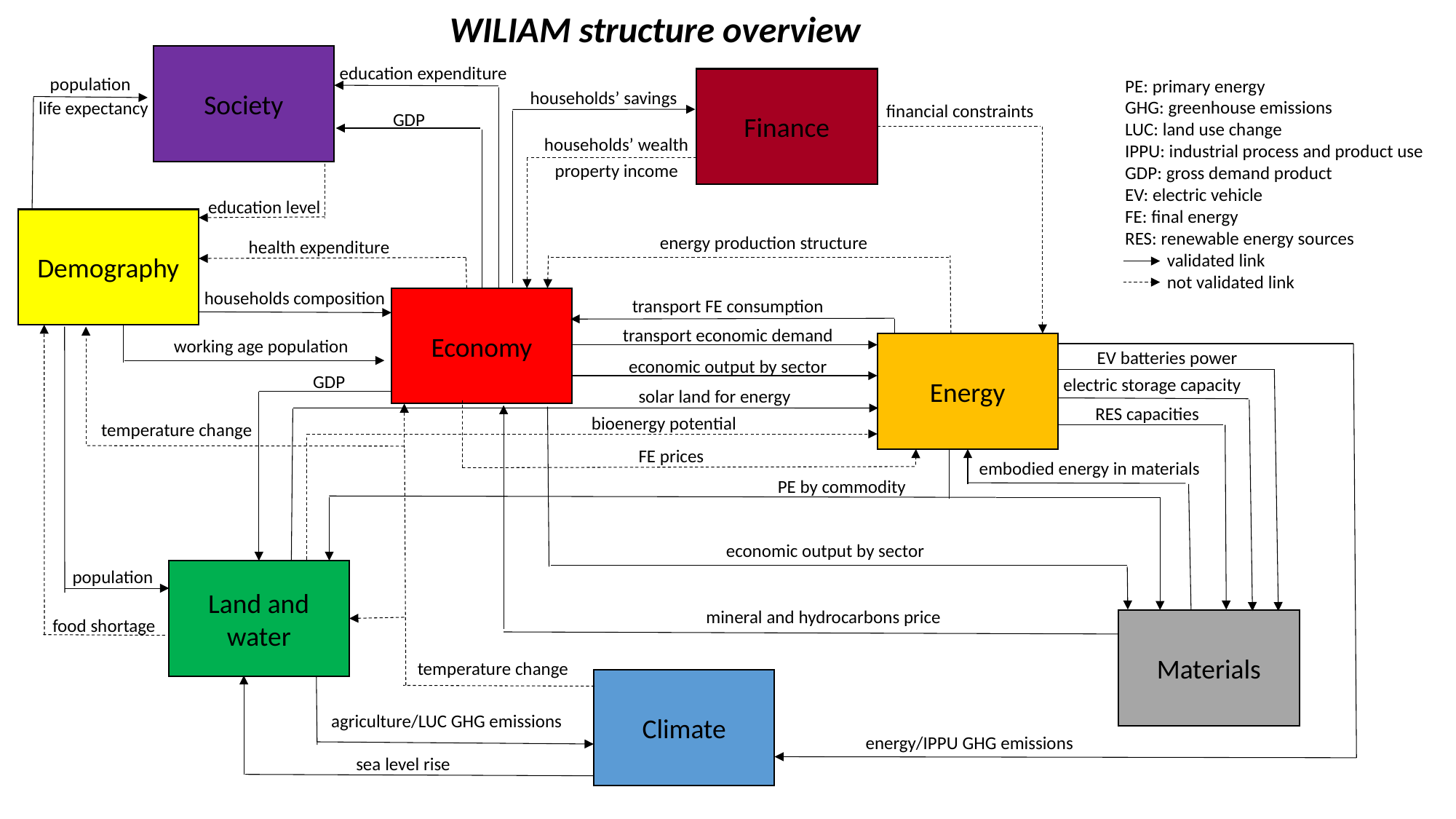

WILIAM structure overview
Society
education expenditure
population
Finance
PE: primary energy
GHG: greenhouse emissions
LUC: land use change
IPPU: industrial process and product use
GDP: gross demand product
EV: electric vehicle
FE: final energy
RES: renewable energy sources
          validated link
          not validated link
households’ savings
life expectancy
financial constraints
GDP
households’ wealth
property income
education level
Demography
energy production structure
health expenditure
households composition
Economy
transport FE consumption
transport economic demand
working age population
Energy
EV batteries power
economic output by sector
GDP
electric storage capacity
solar land for energy
RES capacities
bioenergy potential
temperature change
FE prices
embodied energy in materials
PE by commodity
economic output by sector
population
Land and water
mineral and hydrocarbons price
food shortage
Materials
temperature change
Climate
agriculture/LUC GHG emissions
energy/IPPU GHG emissions
sea level rise
Fig caption: Schematic structure overview of the WILIAM model, representing the main linkages between the modules: society, demography, economy, finance, land and water, energy, materials and climate. Since WILIAM is a model under-development, dashed arrows represent links still not integrated.